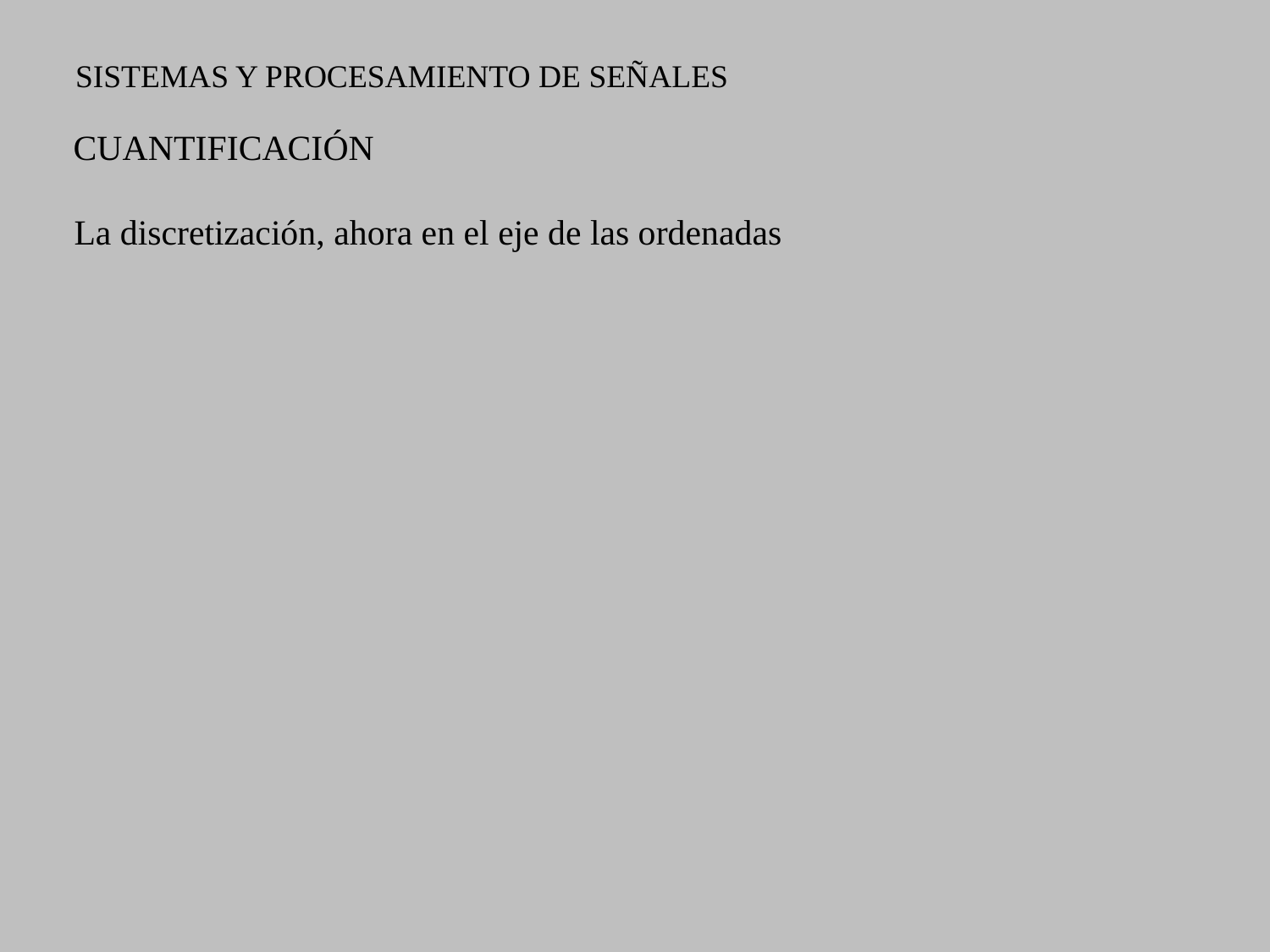

SISTEMAS Y PROCESAMIENTO DE SEÑALES
CUANTIFICACIÓN

La discretización, ahora en el eje de las ordenadas